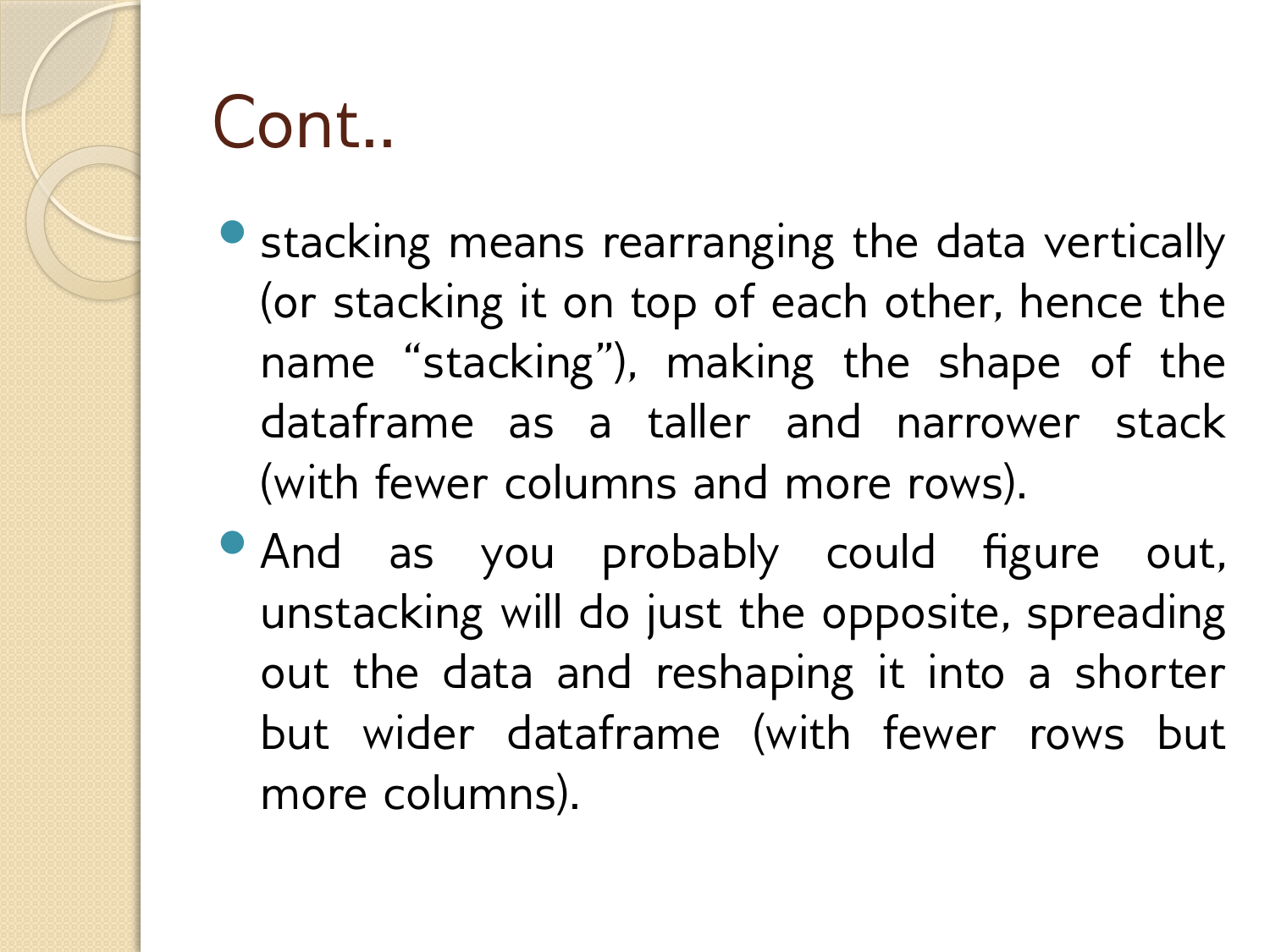

# Cont..
stacking means rearranging the data vertically (or stacking it on top of each other, hence the name “stacking”), making the shape of the dataframe as a taller and narrower stack (with fewer columns and more rows).
And as you probably could figure out, unstacking will do just the opposite, spreading out the data and reshaping it into a shorter but wider dataframe (with fewer rows but more columns).